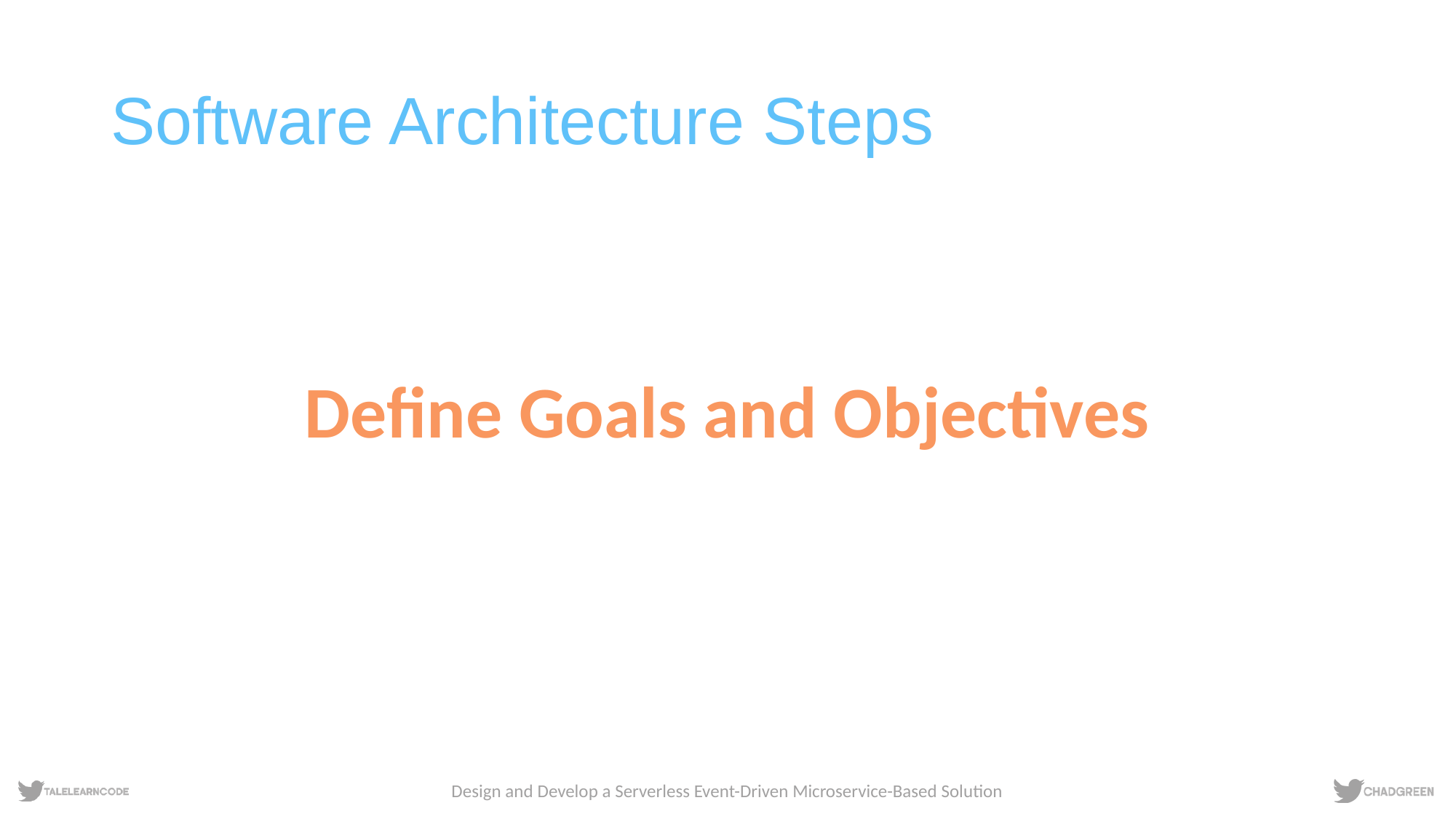

# Software Architecture Steps
Define Goals and Objectives